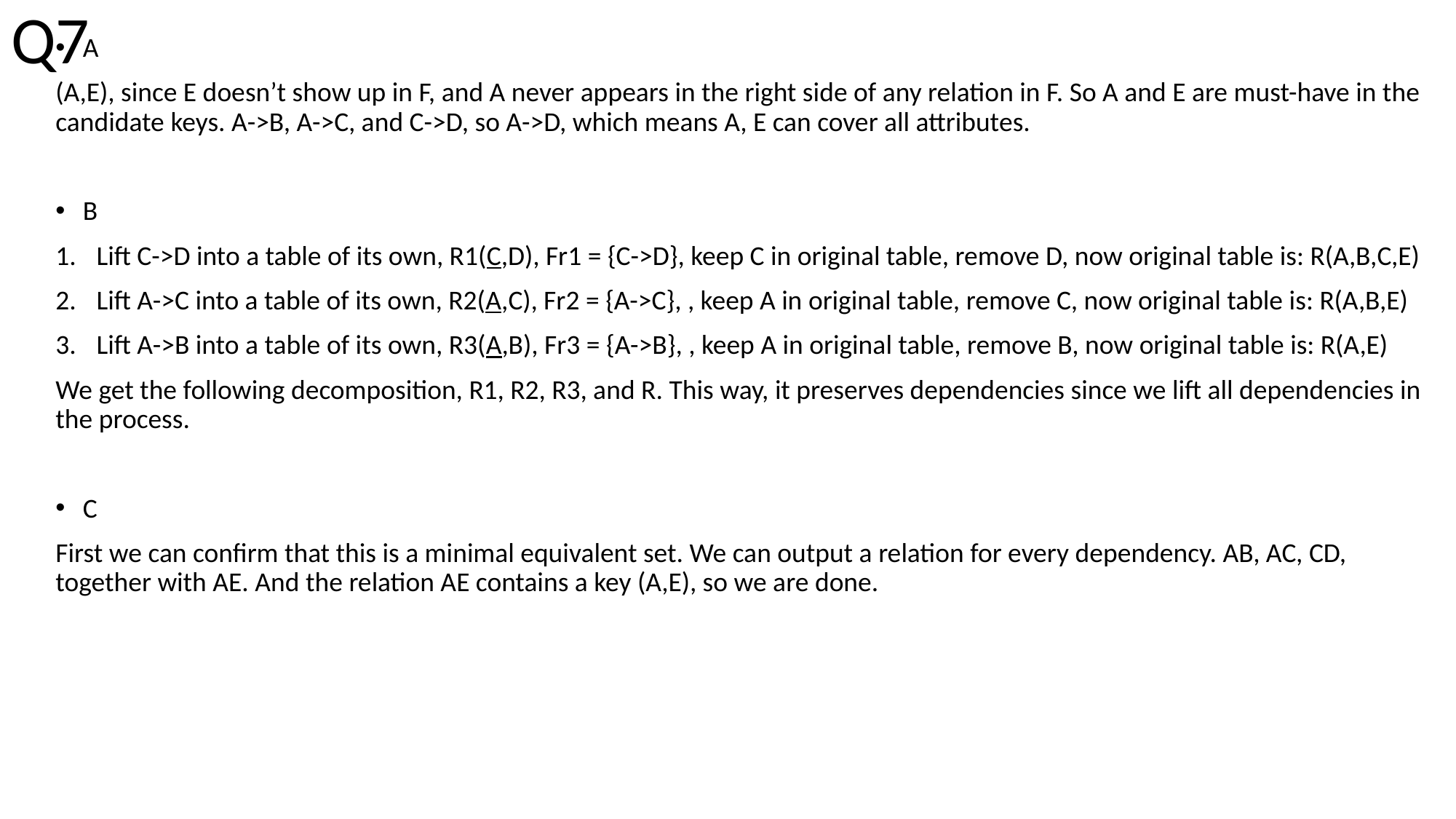

# Q7
A
(A,E), since E doesn’t show up in F, and A never appears in the right side of any relation in F. So A and E are must-have in the candidate keys. A->B, A->C, and C->D, so A->D, which means A, E can cover all attributes.

B
Lift C->D into a table of its own, R1(C,D), Fr1 = {C->D}, keep C in original table, remove D, now original table is: R(A,B,C,E)
Lift A->C into a table of its own, R2(A,C), Fr2 = {A->C}, , keep A in original table, remove C, now original table is: R(A,B,E)
Lift A->B into a table of its own, R3(A,B), Fr3 = {A->B}, , keep A in original table, remove B, now original table is: R(A,E)
We get the following decomposition, R1, R2, R3, and R. This way, it preserves dependencies since we lift all dependencies in the process.

C
First we can confirm that this is a minimal equivalent set. We can output a relation for every dependency. AB, AC, CD, together with AE. And the relation AE contains a key (A,E), so we are done.